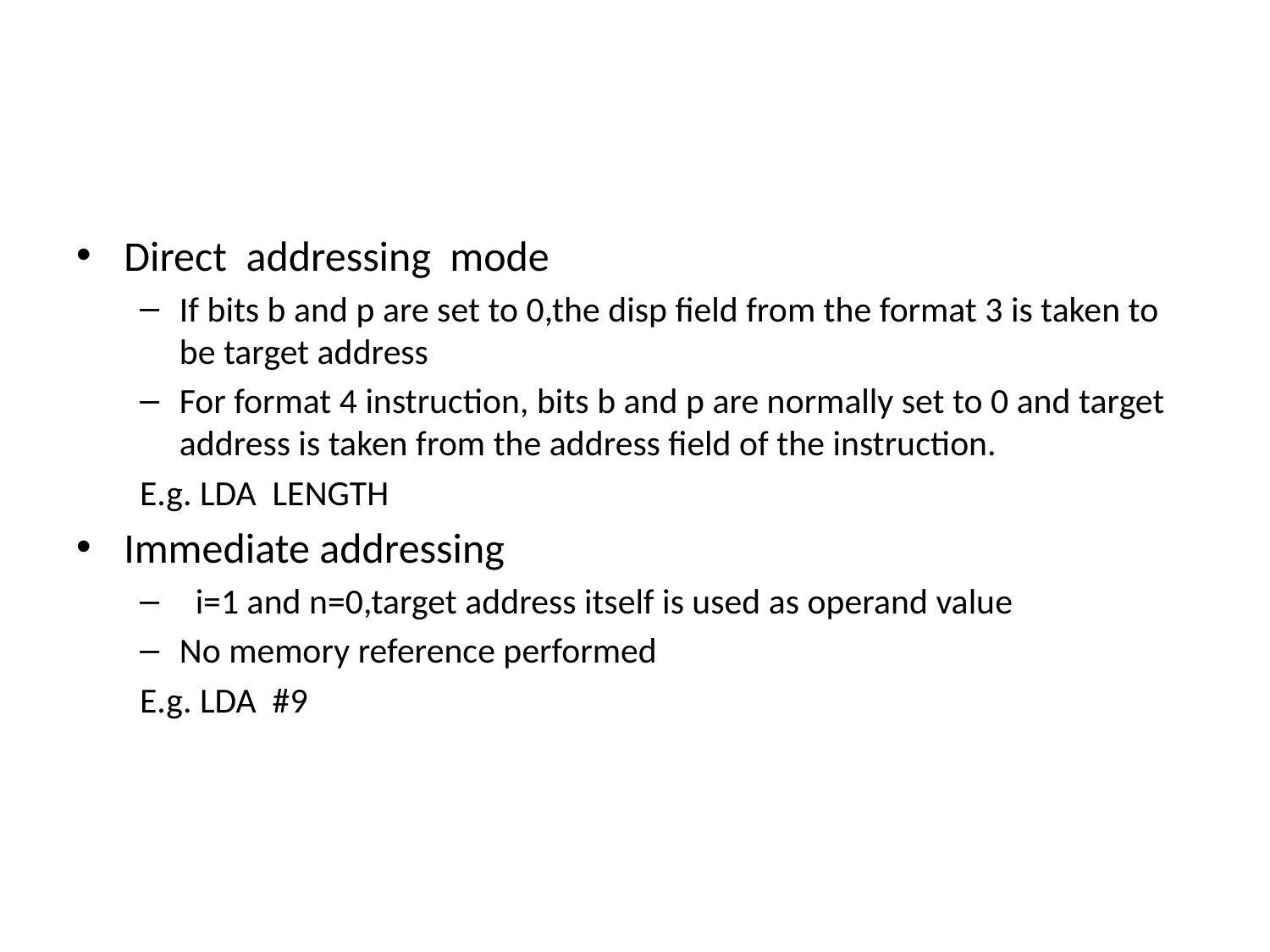

#
Direct  addressing  mode
If bits b and p are set to 0,the disp field from the format 3 is taken to be target address
For format 4 instruction, bits b and p are normally set to 0 and target address is taken from the address field of the instruction.
E.g. LDA  LENGTH
Immediate addressing
  i=1 and n=0,target address itself is used as operand value
No memory reference performed
E.g. LDA  #9